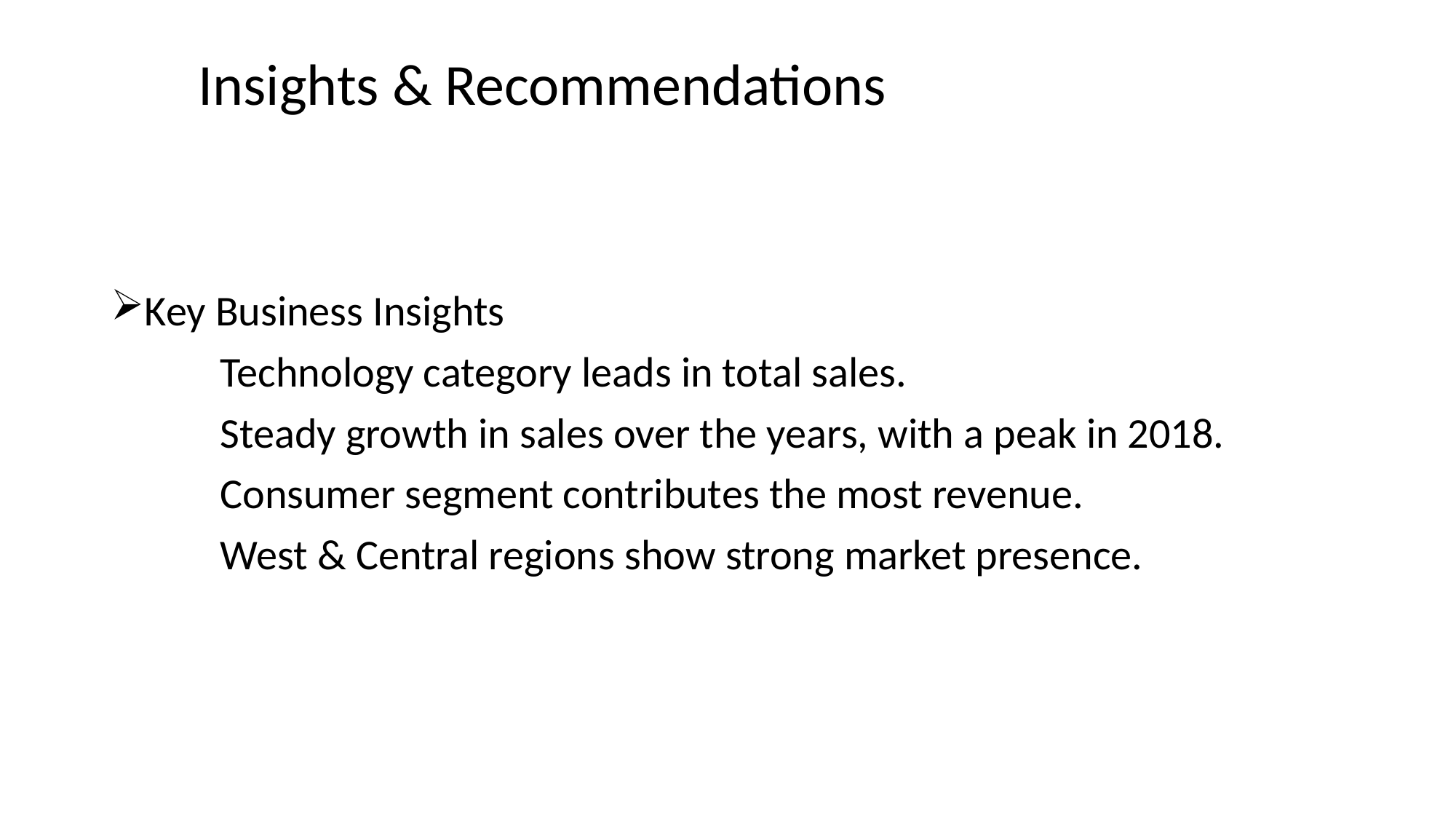

# Insights & Recommendations

Key Business Insights
  	Technology category leads in total sales.
   	Steady growth in sales over the years, with a peak in 2018.
        	Consumer segment contributes the most revenue.
   	West & Central regions show strong market presence.